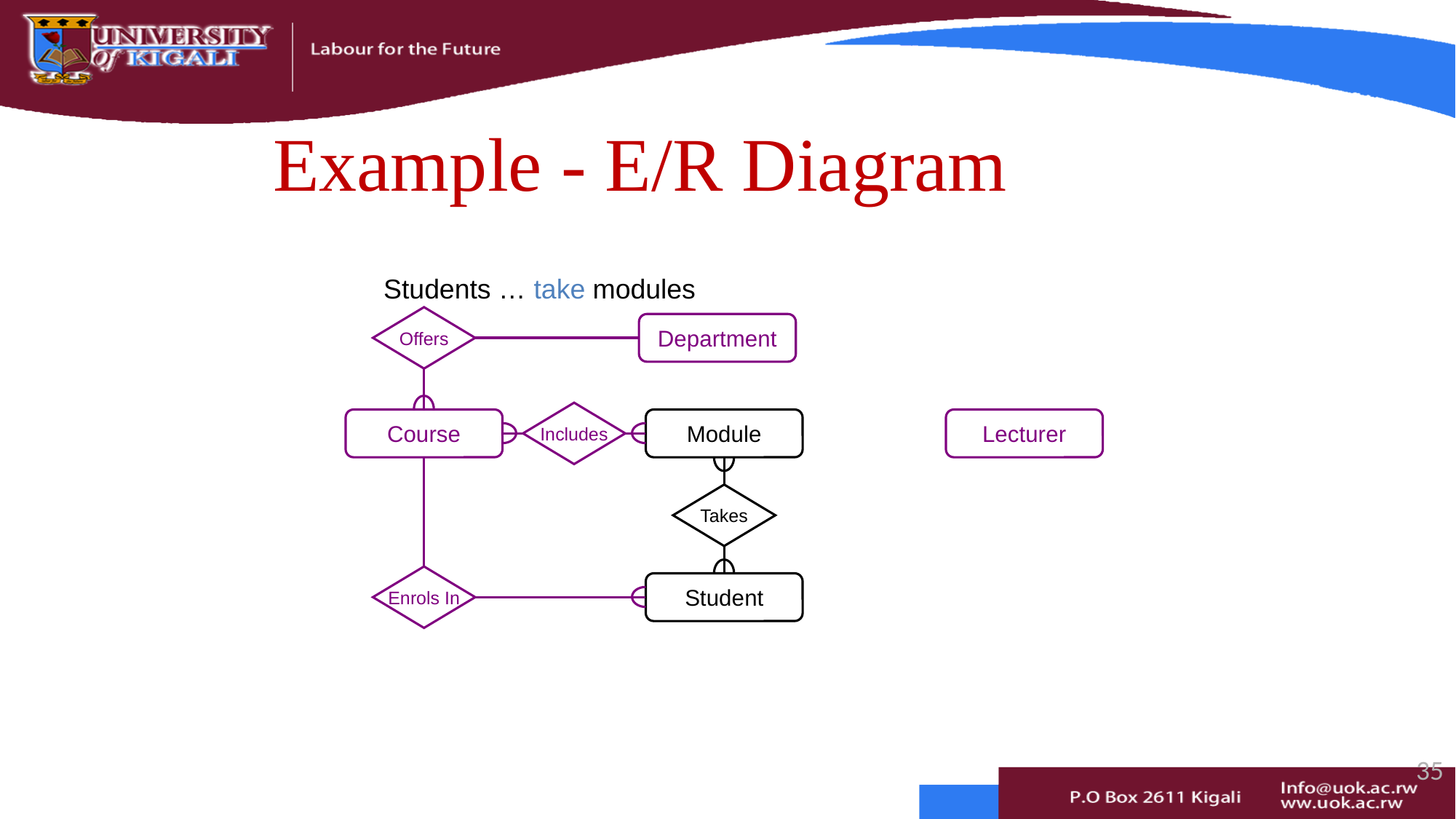

# Example - E/R Diagram
Students … take modules
Offers
Department

Includes
Course
Module
Lecturer

Takes

Enrols In
Student

35